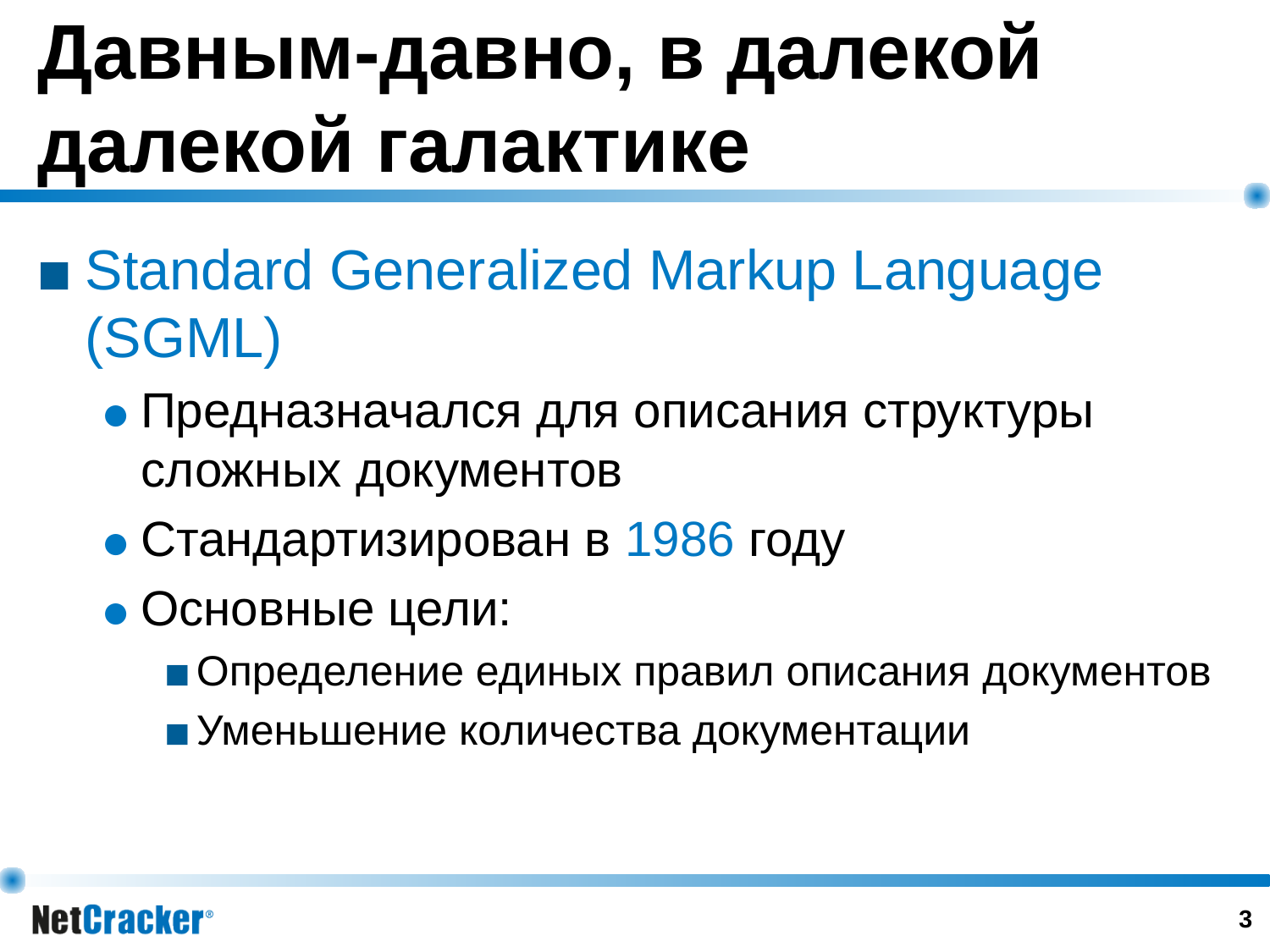

# Давным-давно, в далекой далекой галактике
Standard Generalized Markup Language (SGML)
Предназначался для описания структуры сложных документов
Стандартизирован в 1986 году
Основные цели:
Определение единых правил описания документов
Уменьшение количества документации
3